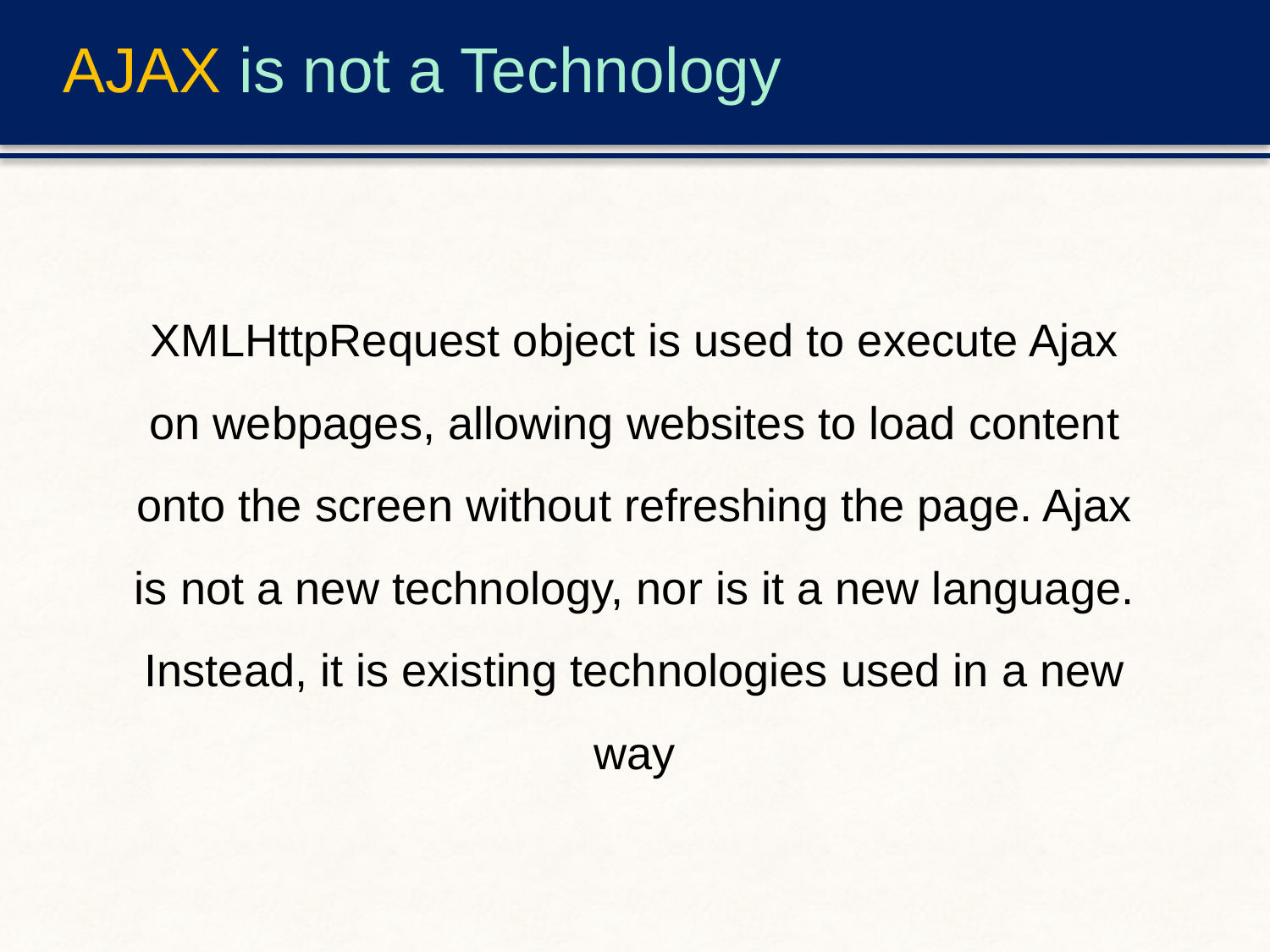

# AJAX is not a Technology
XMLHttpRequest object is used to execute Ajax on webpages, allowing websites to load content onto the screen without refreshing the page. Ajax is not a new technology, nor is it a new language. Instead, it is existing technologies used in a new way